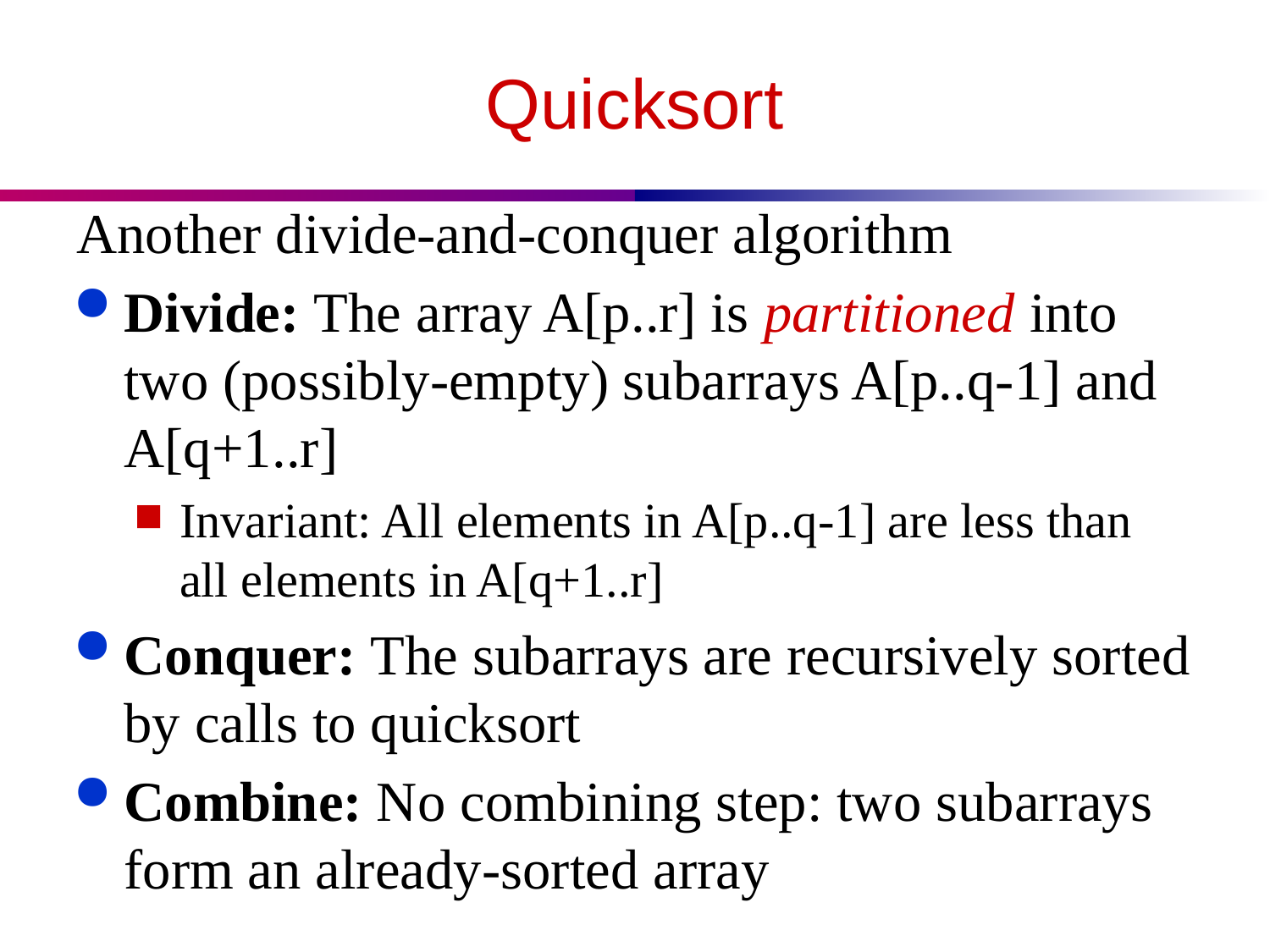

# Quicksort
Another divide-and-conquer algorithm
Divide: The array A[p..r] is partitioned into two (possibly-empty) subarrays A[p..q-1] and A[q+1..r]
Invariant: All elements in A[p..q-1] are less than all elements in A[q+1..r]
Conquer: The subarrays are recursively sorted by calls to quicksort
Combine: No combining step: two subarrays form an already-sorted array